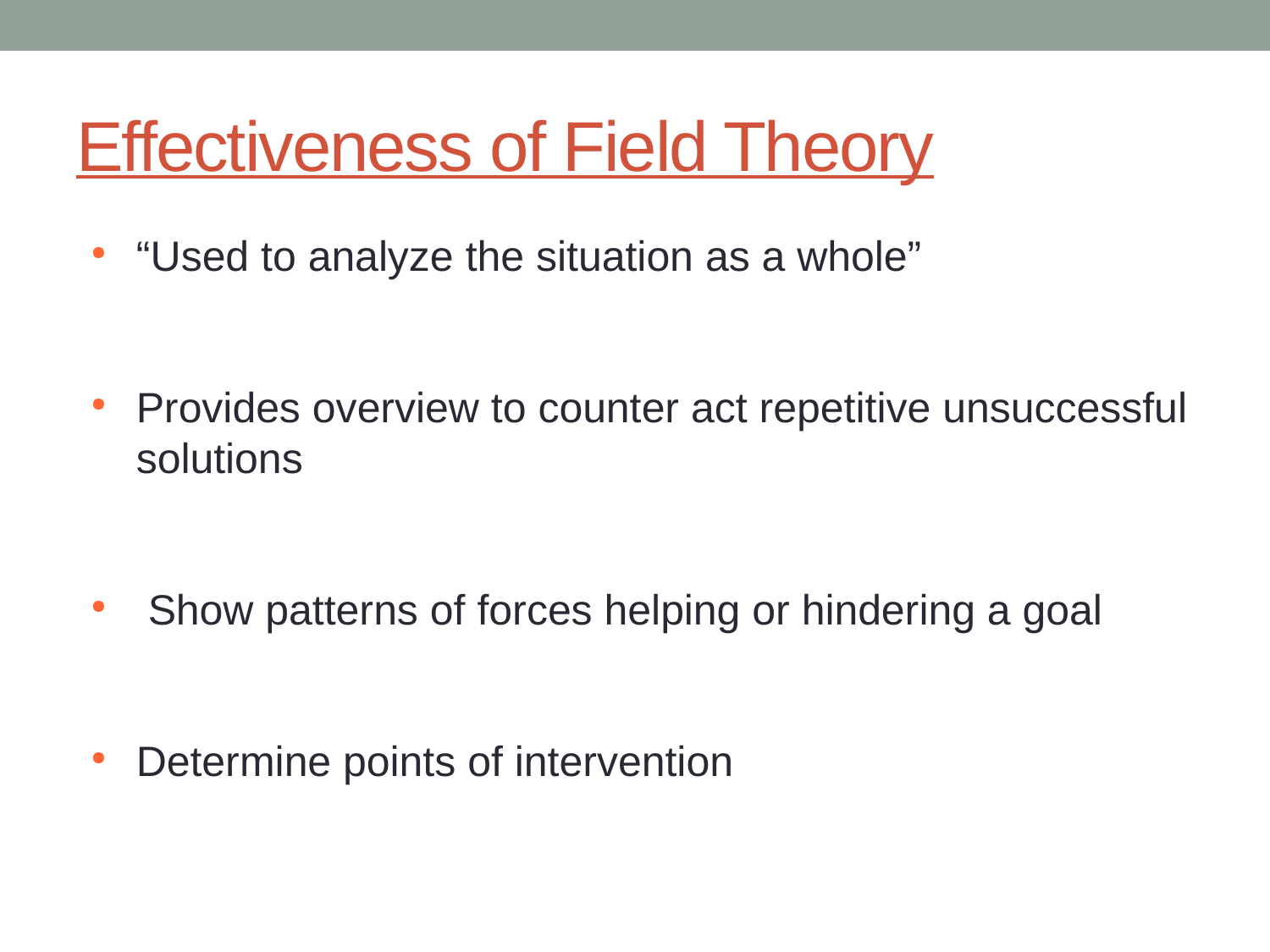

# Effectiveness of Field Theory
“Used to analyze the situation as a whole”

Provides overview to counter act repetitive unsuccessful solutions

 Show patterns of forces helping or hindering a goal

Determine points of intervention